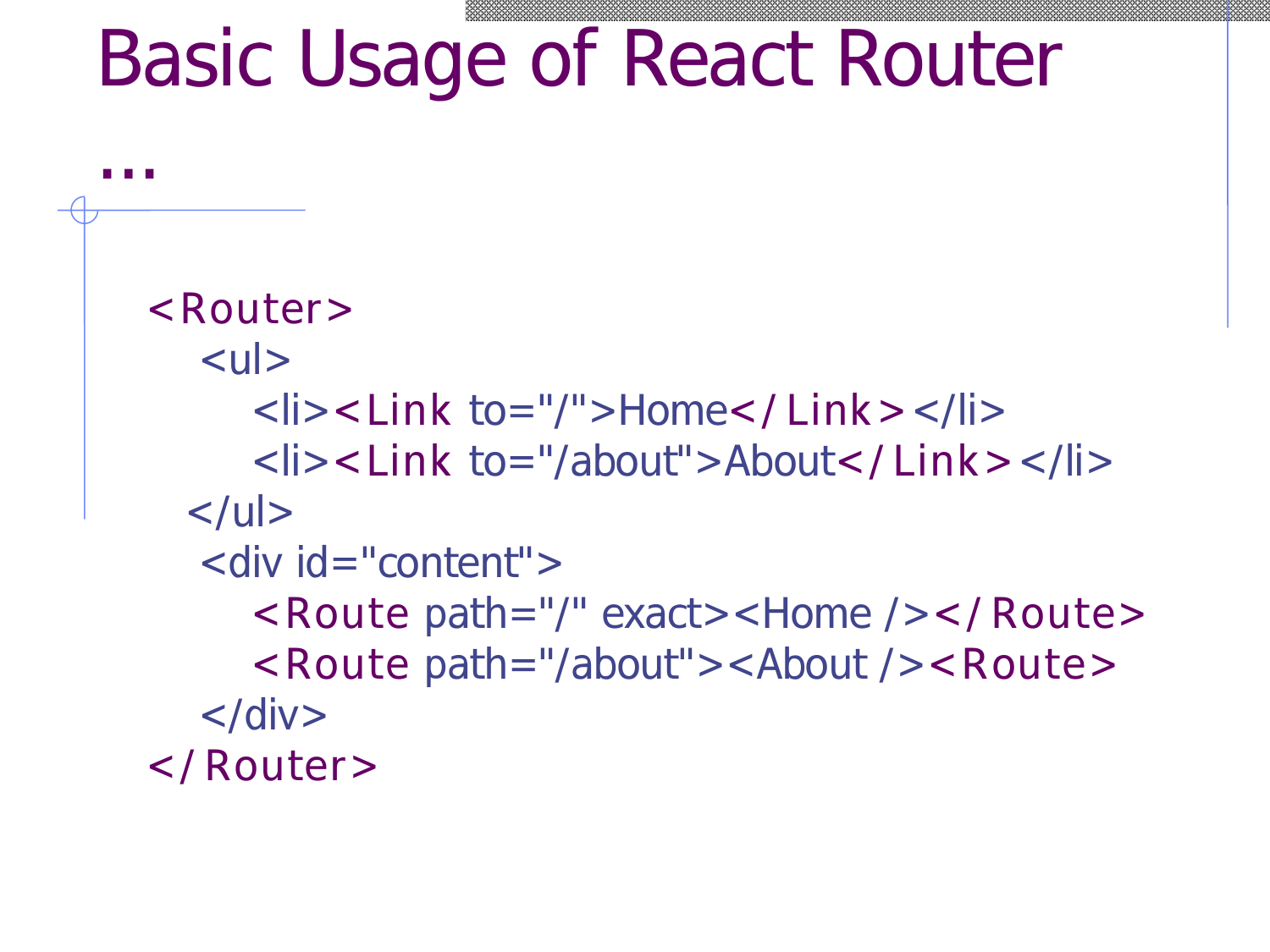

# Basic Usage of React Router …
<Router>
    <ul>
        <li><Link to="/">Home</Link></li>
        <li><Link to="/about">About</Link></li>
   </ul>
    <div id="content">
        <Route path="/" exact><Home /></Route>
        <Route path="/about"><About /><Route>
    </div>
</Router>